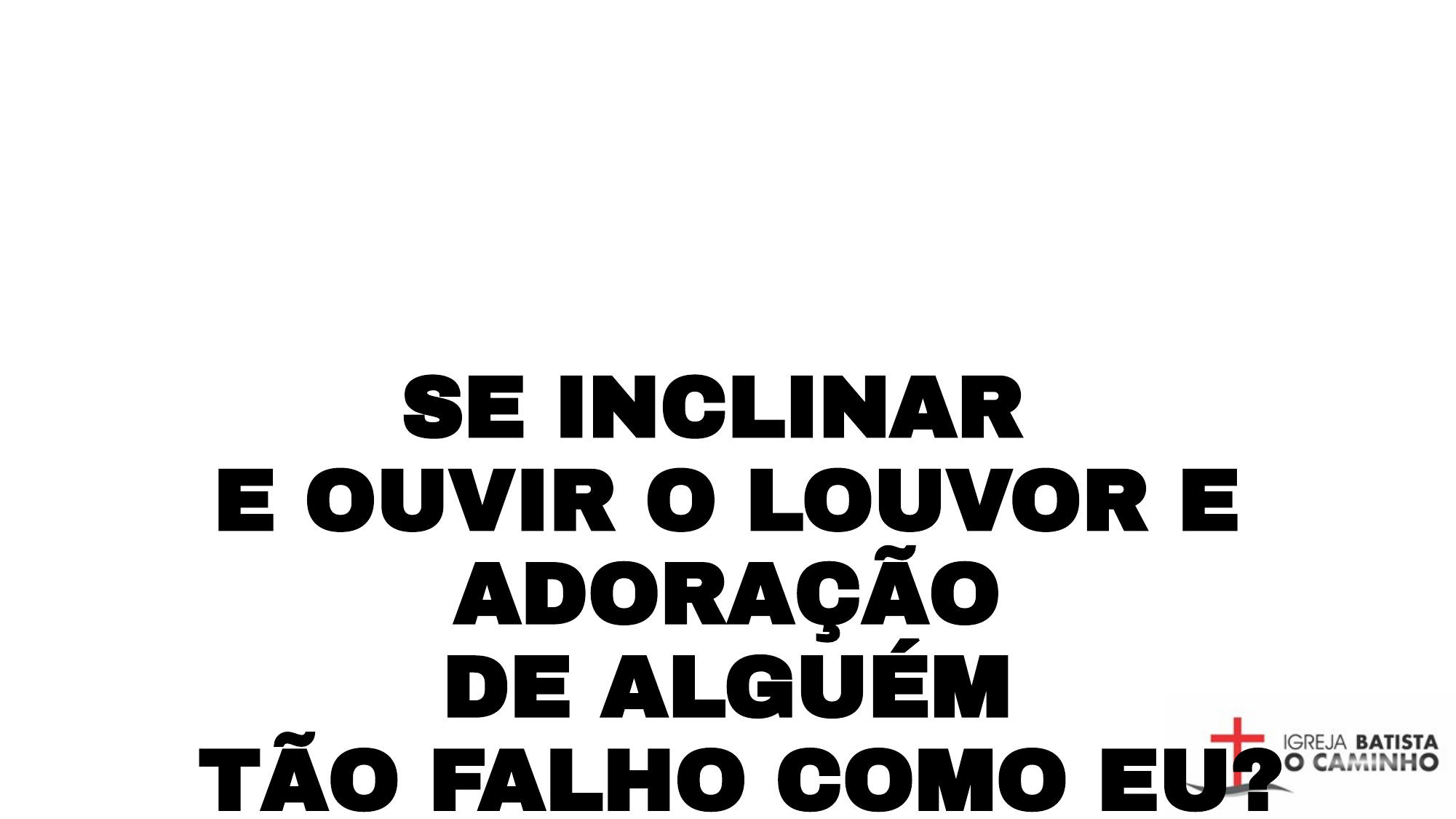

# SE INCLINAR E OUVIR O LOUVOR E ADORAÇÃO DE ALGUÉM TÃO FALHO COMO EU?